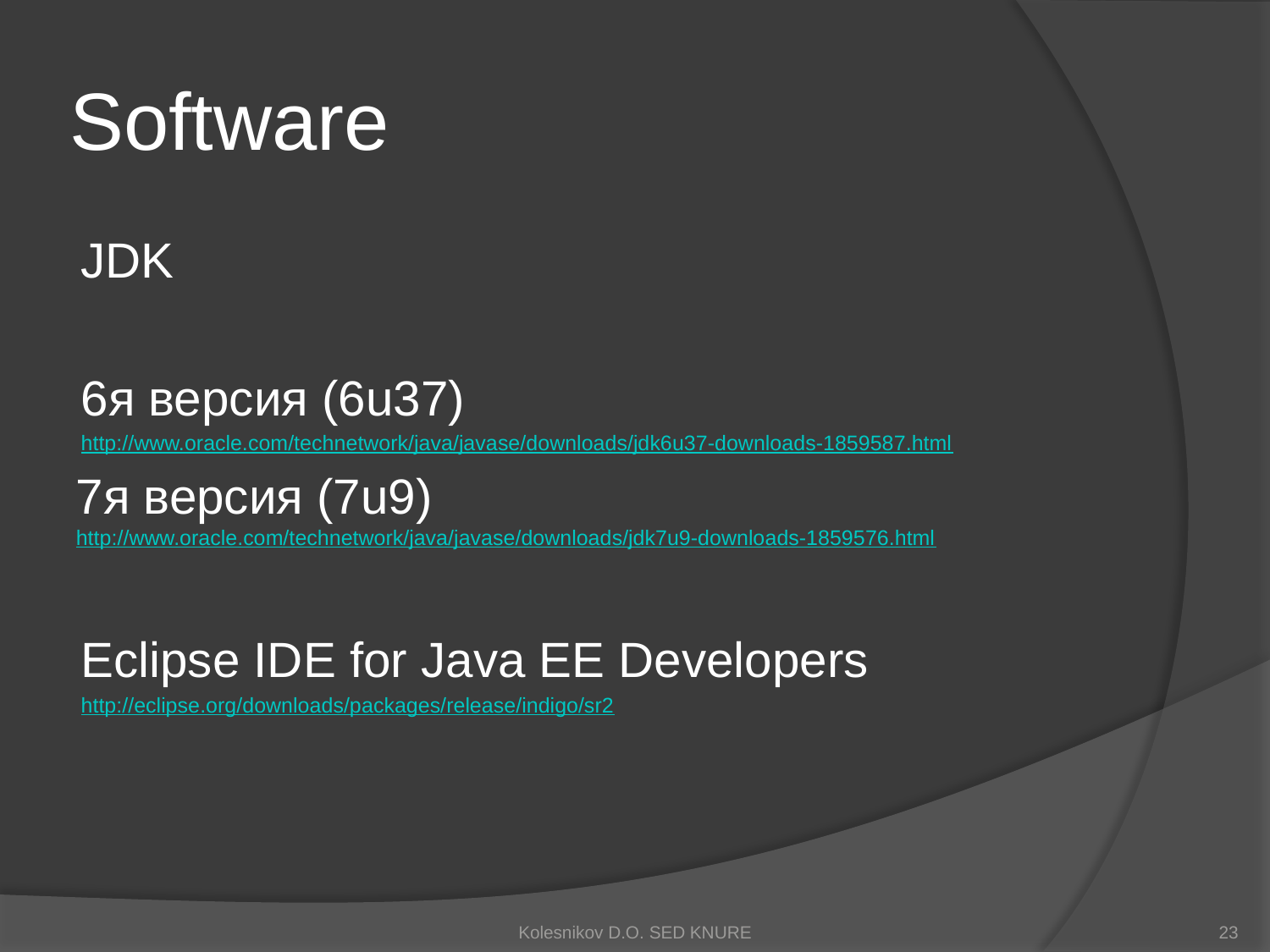

# Software
JDK

6я версия (6u37)
http://www.oracle.com/technetwork/java/javase/downloads/jdk6u37-downloads-1859587.html
7я версия (7u9)
http://www.oracle.com/technetwork/java/javase/downloads/jdk7u9-downloads-1859576.html

Eclipse IDE for Java EE Developers
http://eclipse.org/downloads/packages/release/indigo/sr2

Kolesnikov D.O. SED KNURE
23